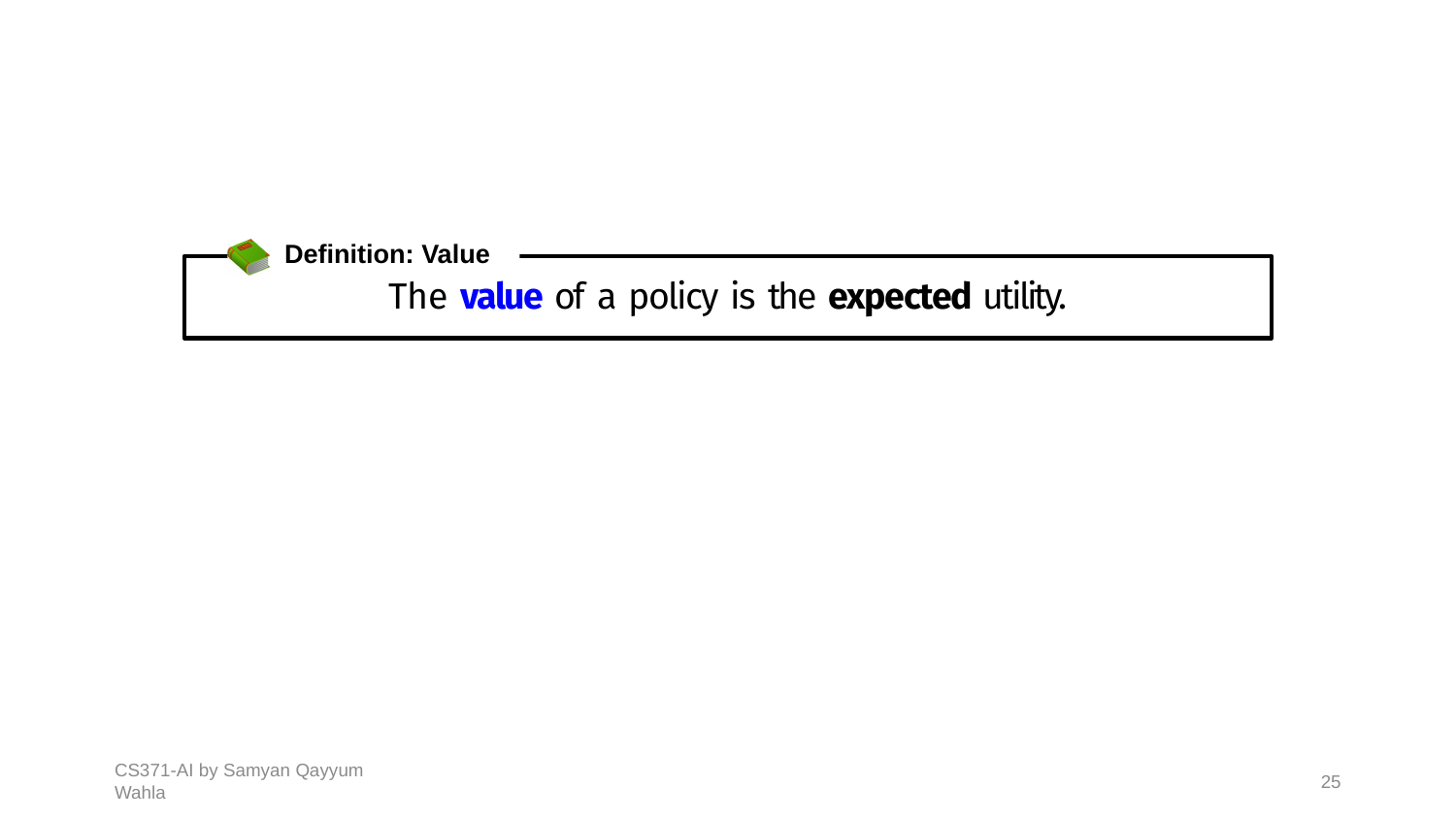

Definition: Value

The value of a policy is the expected utility.
CS371-AI by Samyan Qayyum Wahla
25